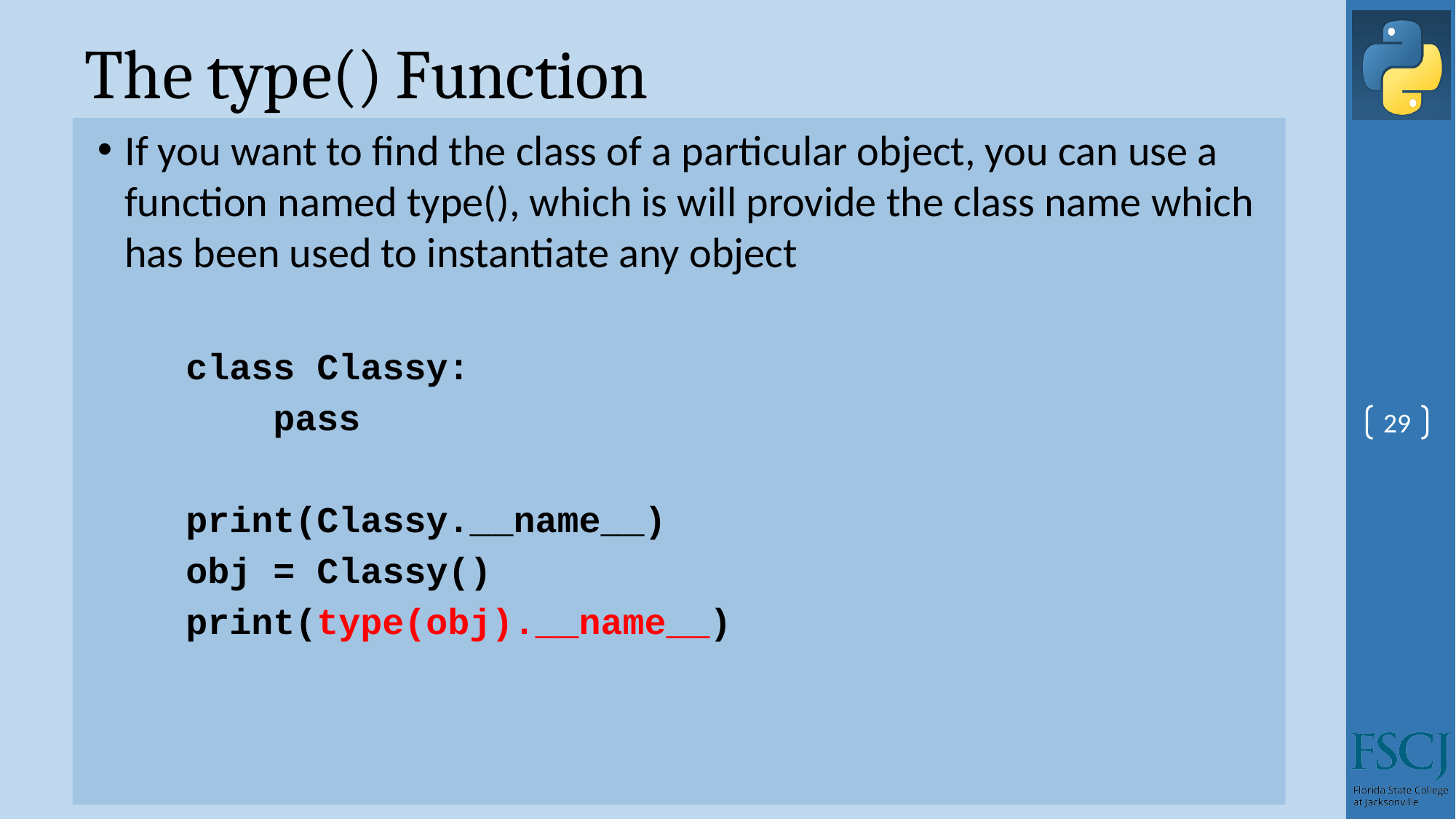

# The type() Function
If you want to find the class of a particular object, you can use a function named type(), which is will provide the class name which has been used to instantiate any object

class Classy:
    pass

print(Classy.__name__)
obj = Classy()
print(type(obj).__name__)
29